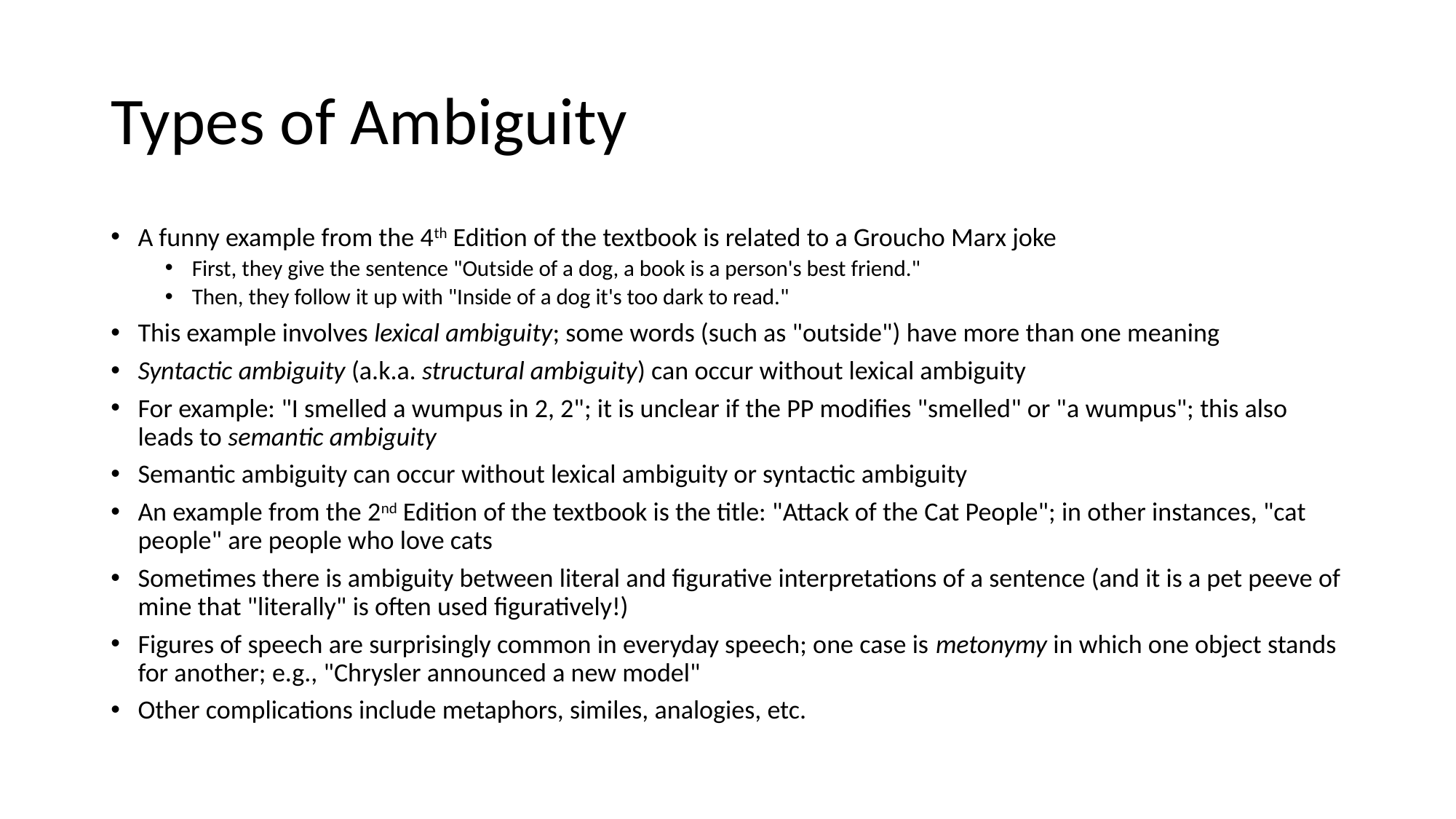

# Types of Ambiguity
A funny example from the 4th Edition of the textbook is related to a Groucho Marx joke
First, they give the sentence "Outside of a dog, a book is a person's best friend."
Then, they follow it up with "Inside of a dog it's too dark to read."
This example involves lexical ambiguity; some words (such as "outside") have more than one meaning
Syntactic ambiguity (a.k.a. structural ambiguity) can occur without lexical ambiguity
For example: "I smelled a wumpus in 2, 2"; it is unclear if the PP modifies "smelled" or "a wumpus"; this also leads to semantic ambiguity
Semantic ambiguity can occur without lexical ambiguity or syntactic ambiguity
An example from the 2nd Edition of the textbook is the title: "Attack of the Cat People"; in other instances, "cat people" are people who love cats
Sometimes there is ambiguity between literal and figurative interpretations of a sentence (and it is a pet peeve of mine that "literally" is often used figuratively!)
Figures of speech are surprisingly common in everyday speech; one case is metonymy in which one object stands for another; e.g., "Chrysler announced a new model"
Other complications include metaphors, similes, analogies, etc.